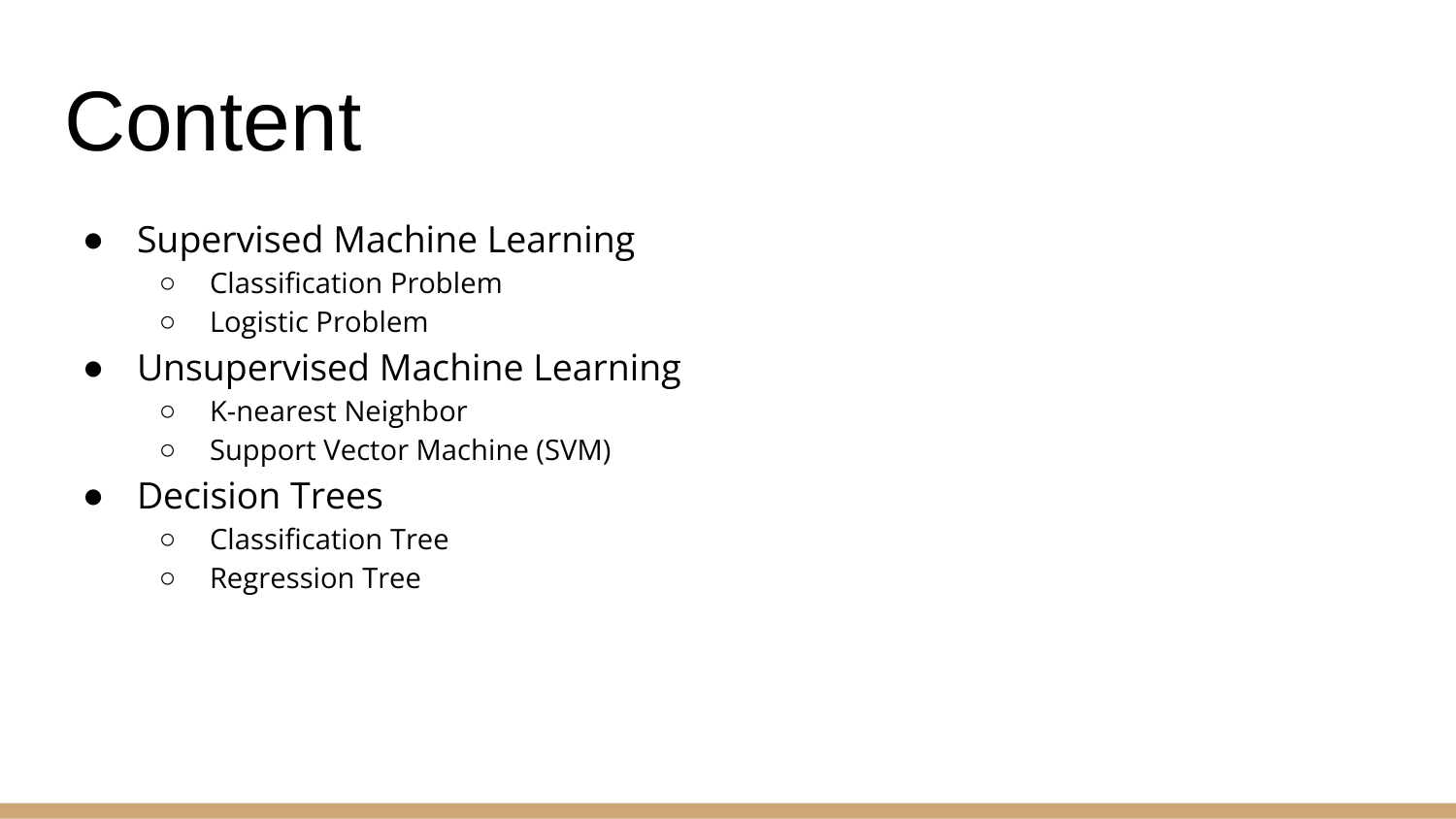

# Content
Supervised Machine Learning
Classification Problem
Logistic Problem
Unsupervised Machine Learning
K-nearest Neighbor
Support Vector Machine (SVM)
Decision Trees
Classification Tree
Regression Tree